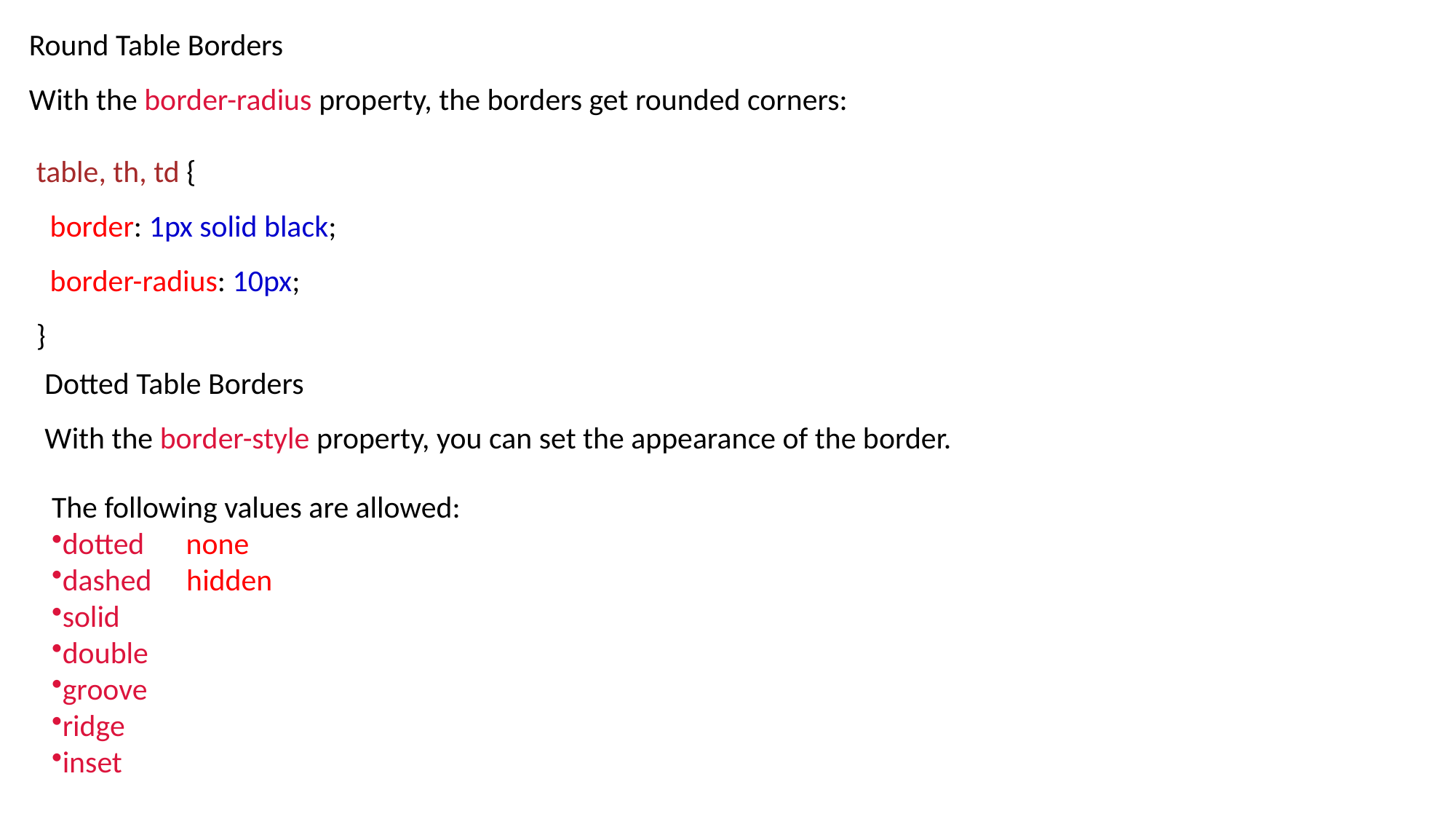

Round Table Borders
With the border-radius property, the borders get rounded corners:
table, th, td {
  border: 1px solid black;
  border-radius: 10px;
}
Dotted Table Borders
With the border-style property, you can set the appearance of the border.
The following values are allowed:
dotted      none
dashed     hidden
solid
double
groove
ridge
inset